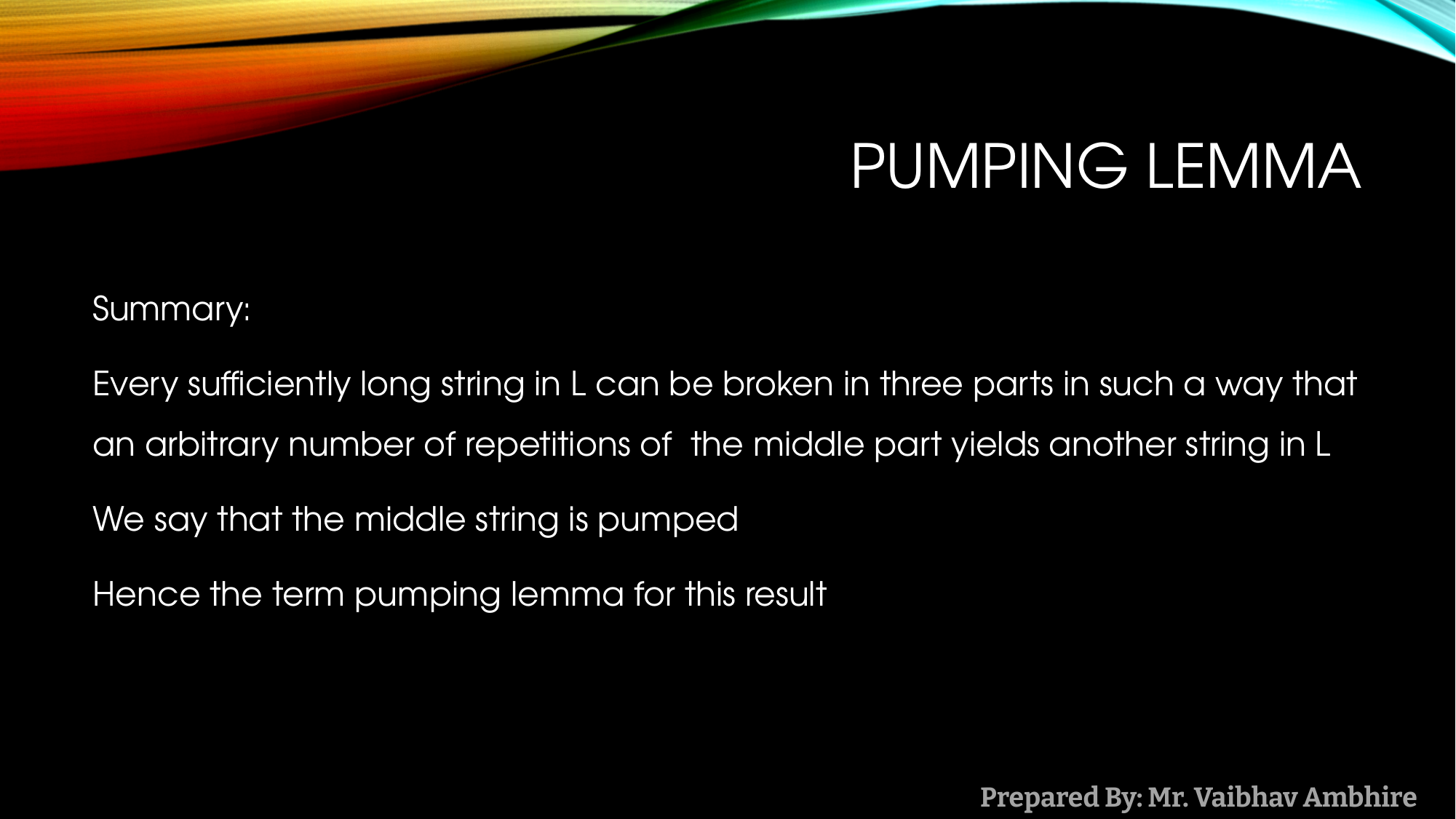

# Pumping lemma
Summary:
Every sufficiently long string in L can be broken in three parts in such a way that an arbitrary number of repetitions of  the middle part yields another string in L
We say that the middle string is pumped
Hence the term pumping lemma for this result